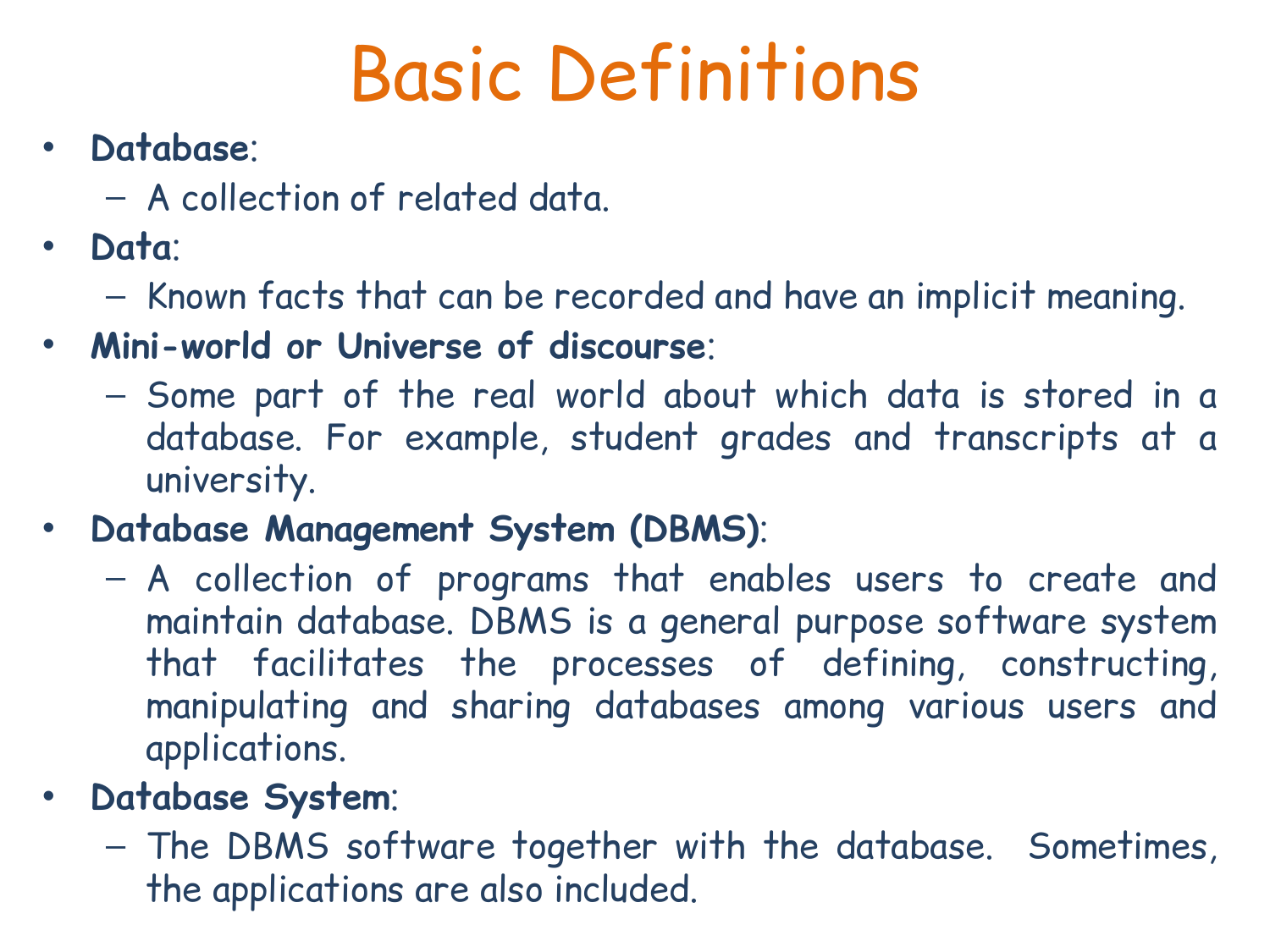

# Basic Definitions
Database:
A collection of related data.
Data:
Known facts that can be recorded and have an implicit meaning.
Mini-world or Universe of discourse:
Some part of the real world about which data is stored in a database. For example, student grades and transcripts at a university.
Database Management System (DBMS):
A collection of programs that enables users to create and maintain database. DBMS is a general purpose software system that facilitates the processes of defining, constructing, manipulating and sharing databases among various users and applications.
Database System:
The DBMS software together with the database.  Sometimes, the applications are also included.